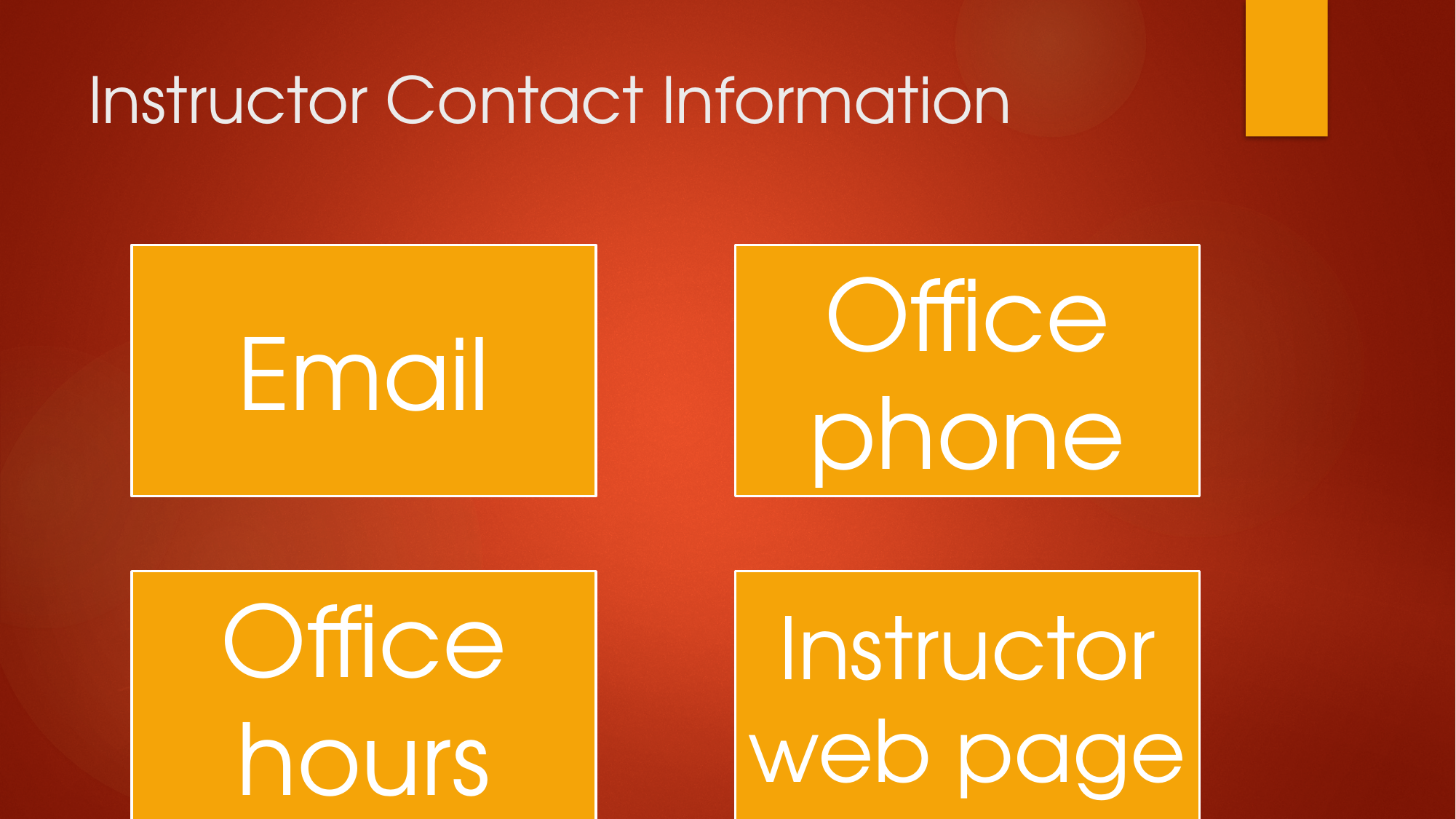

# Instructor Contact Information
Email
Office phone
Office hours
Instructor web page